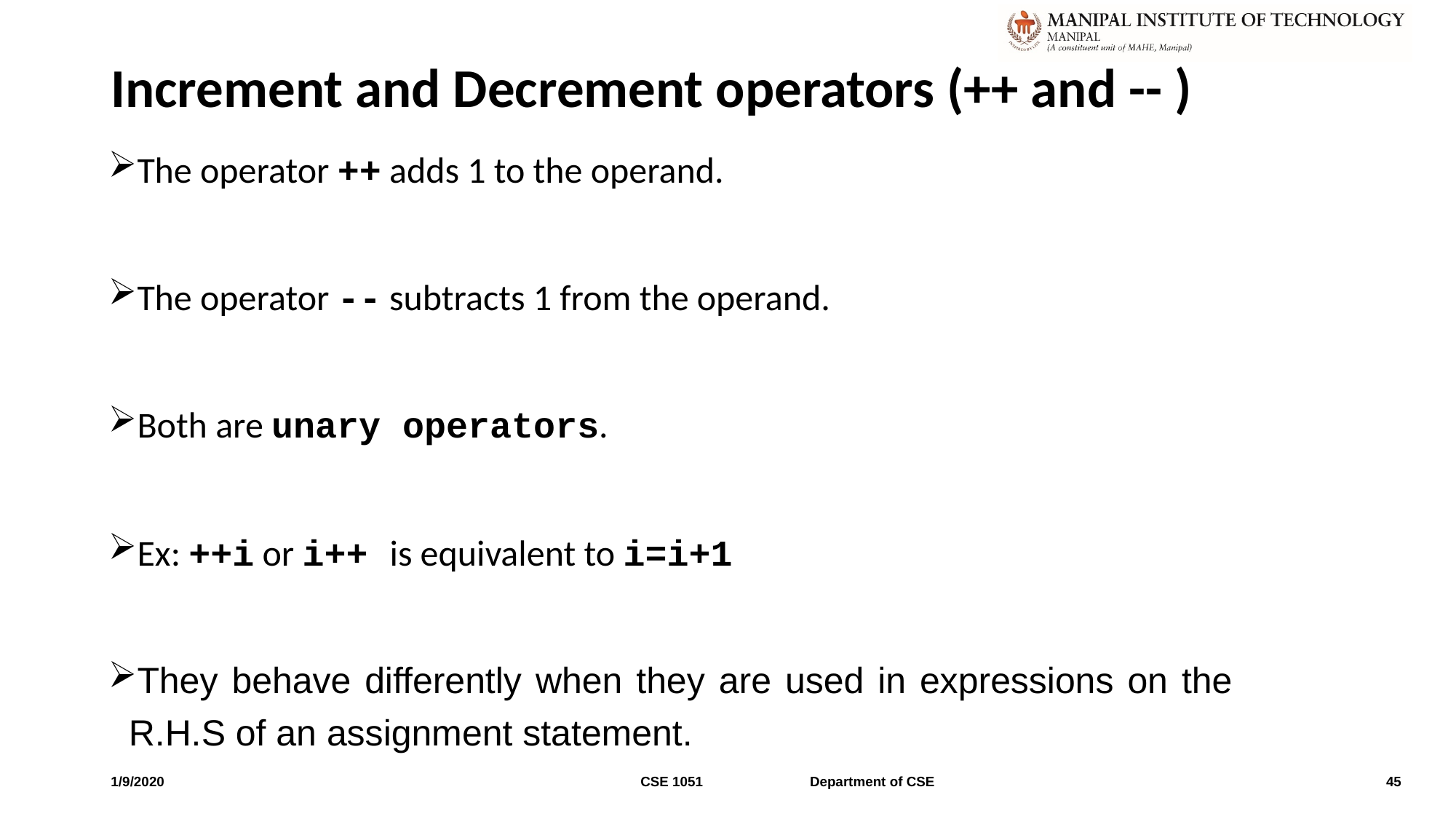

# Increment and Decrement operators (++ and -- )
The operator ++ adds 1 to the operand.

The operator -- subtracts 1 from the operand.

Both are unary operators.

Ex: ++i or i++ is equivalent to i=i+1

They behave differently when they are used in expressions on the R.H.S of an assignment statement.
1/9/2020
CSE 1051                            Department of CSE
45